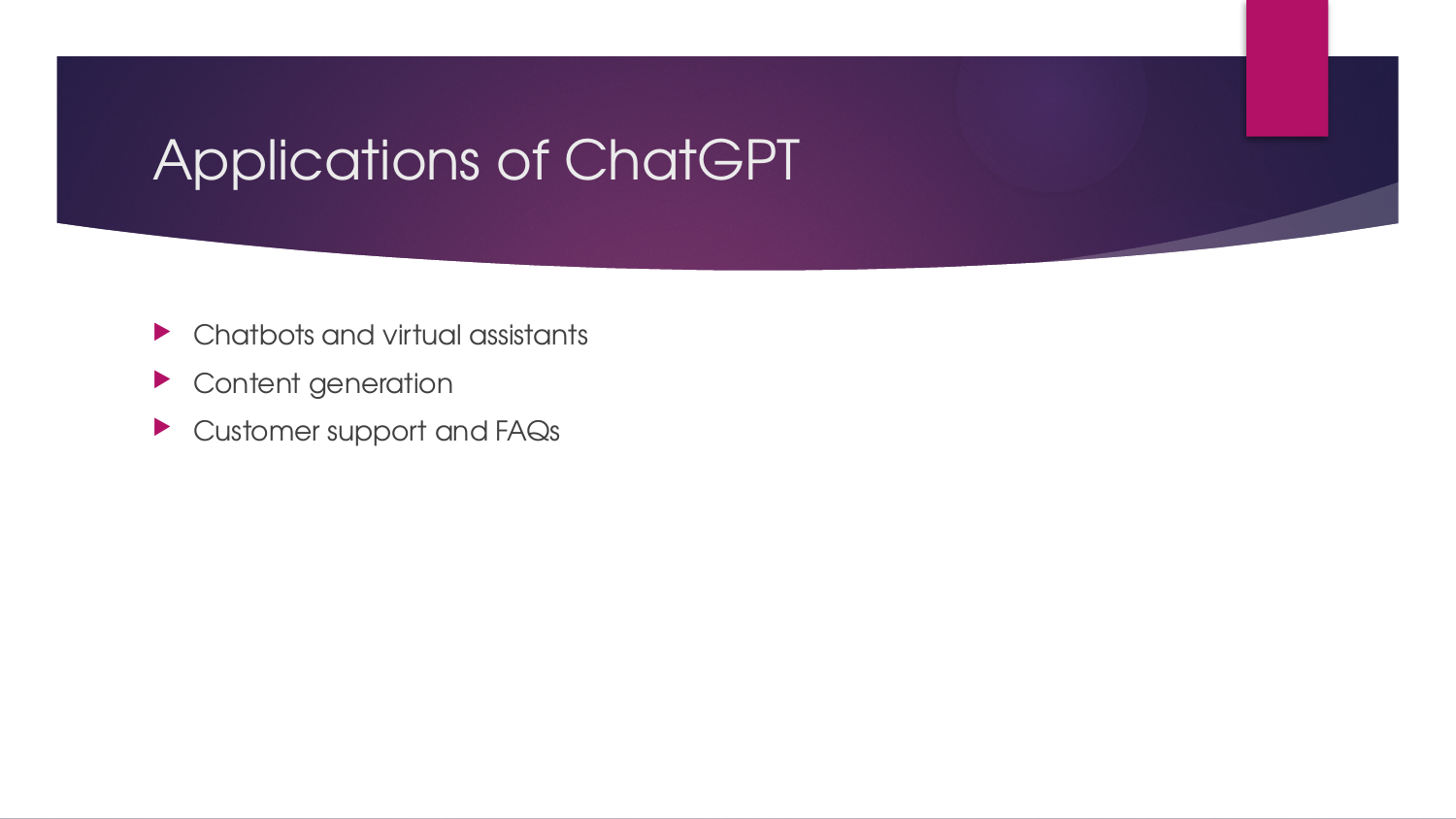

# Applications of ChatGPT
Chatbots and virtual assistants
Content generation
Customer support and FAQs